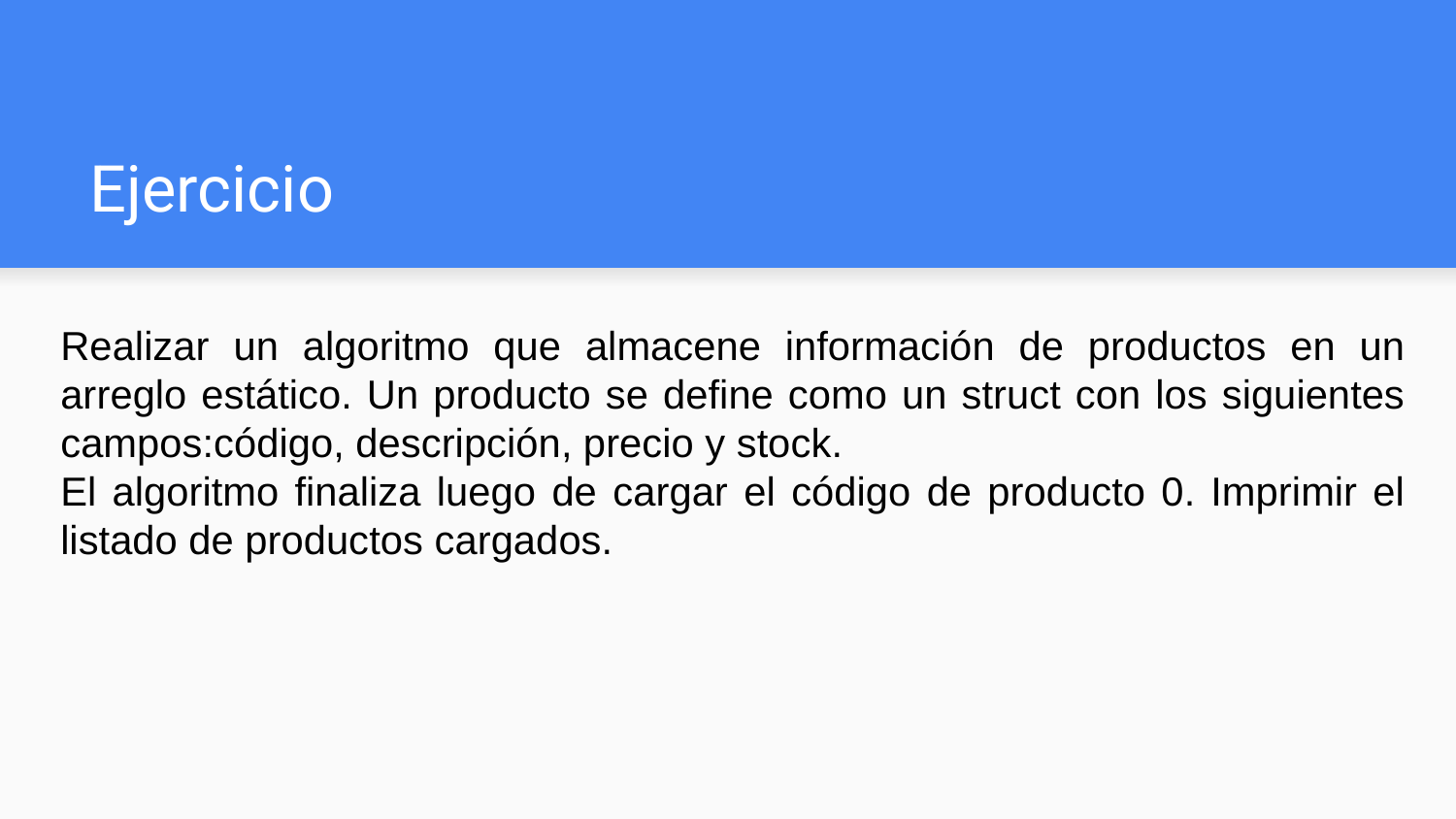

# Ejercicio
Realizar un algoritmo que almacene información de productos en un arreglo estático. Un producto se define como un struct con los siguientes campos:código, descripción, precio y stock.
El algoritmo finaliza luego de cargar el código de producto 0. Imprimir el listado de productos cargados.